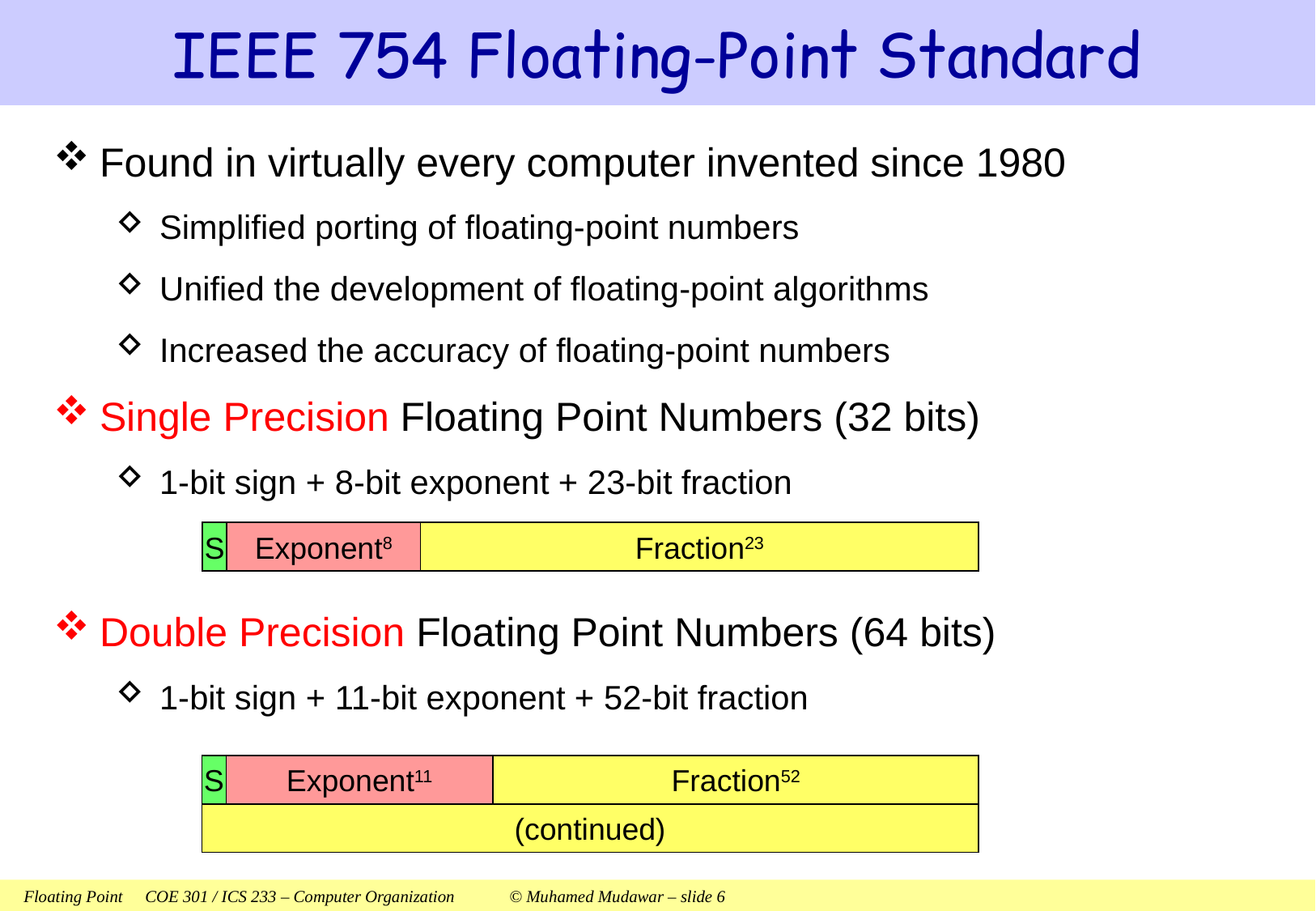

# IEEE 754 Floating-Point Standard
Found in virtually every computer invented since 1980
Simplified porting of floating-point numbers
Unified the development of floating-point algorithms
Increased the accuracy of floating-point numbers
Single Precision Floating Point Numbers (32 bits)
1-bit sign + 8-bit exponent + 23-bit fraction

Double Precision Floating Point Numbers (64 bits)
1-bit sign + 11-bit exponent + 52-bit fraction
S
Exponent8
Fraction23
S
Exponent11
Fraction52
(continued)